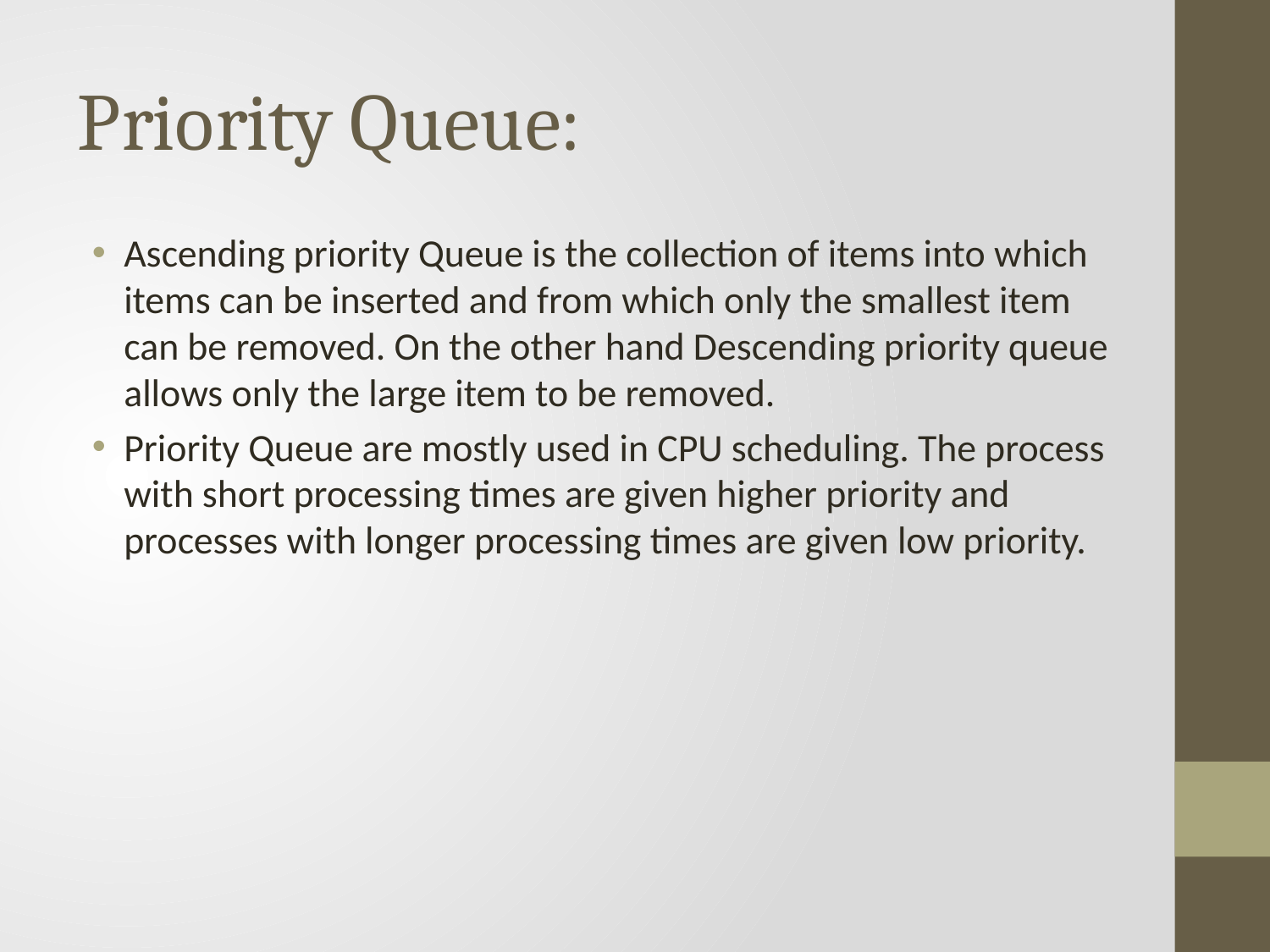

# Priority Queue:
Ascending priority Queue is the collection of items into which items can be inserted and from which only the smallest item can be removed. On the other hand Descending priority queue allows only the large item to be removed.
Priority Queue are mostly used in CPU scheduling. The process with short processing times are given higher priority and processes with longer processing times are given low priority.